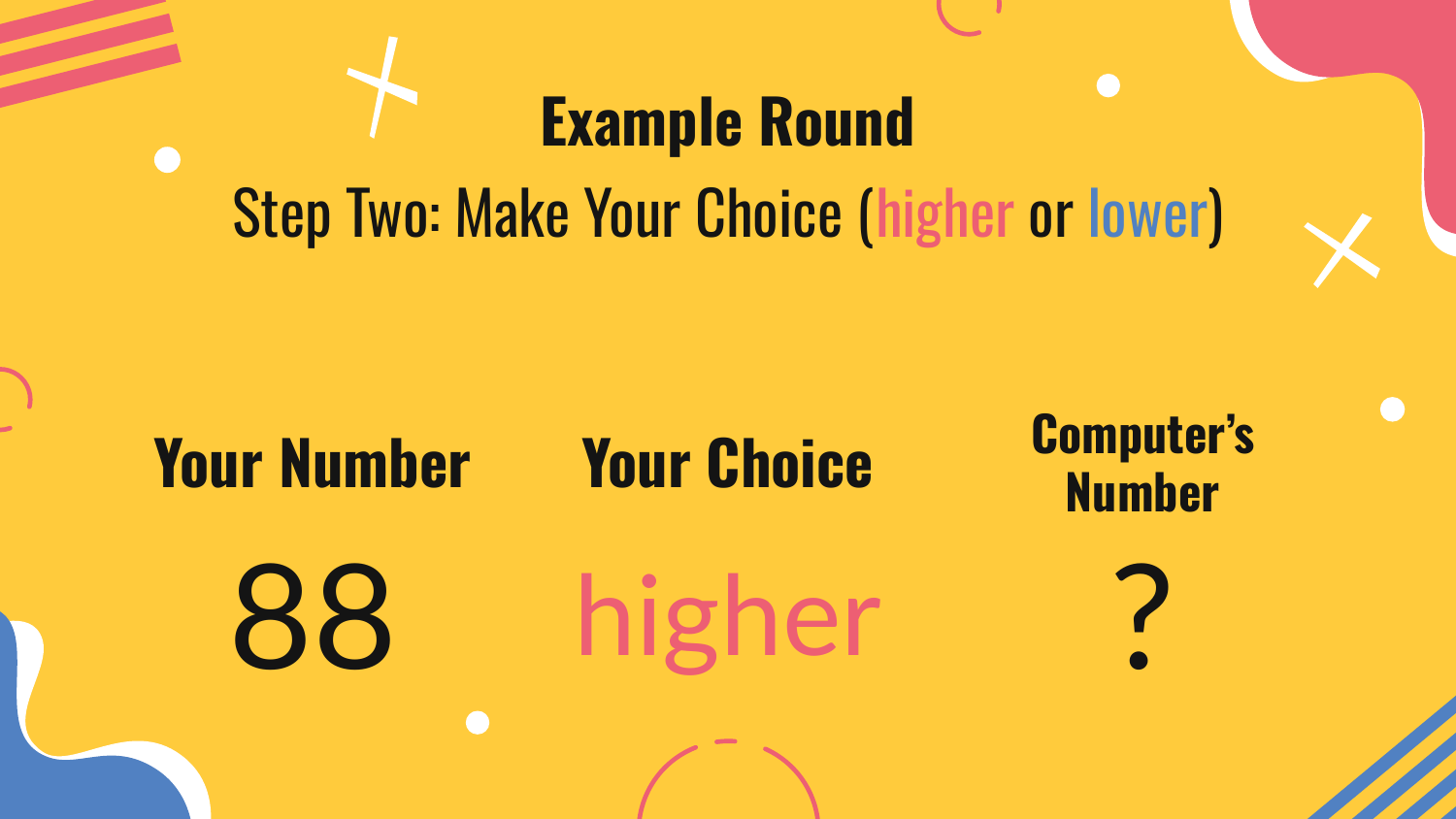

Example Round
Step Two: Make Your Choice (higher or lower)
# Your Number
Your Choice
Computer’s Number
88
higher
?